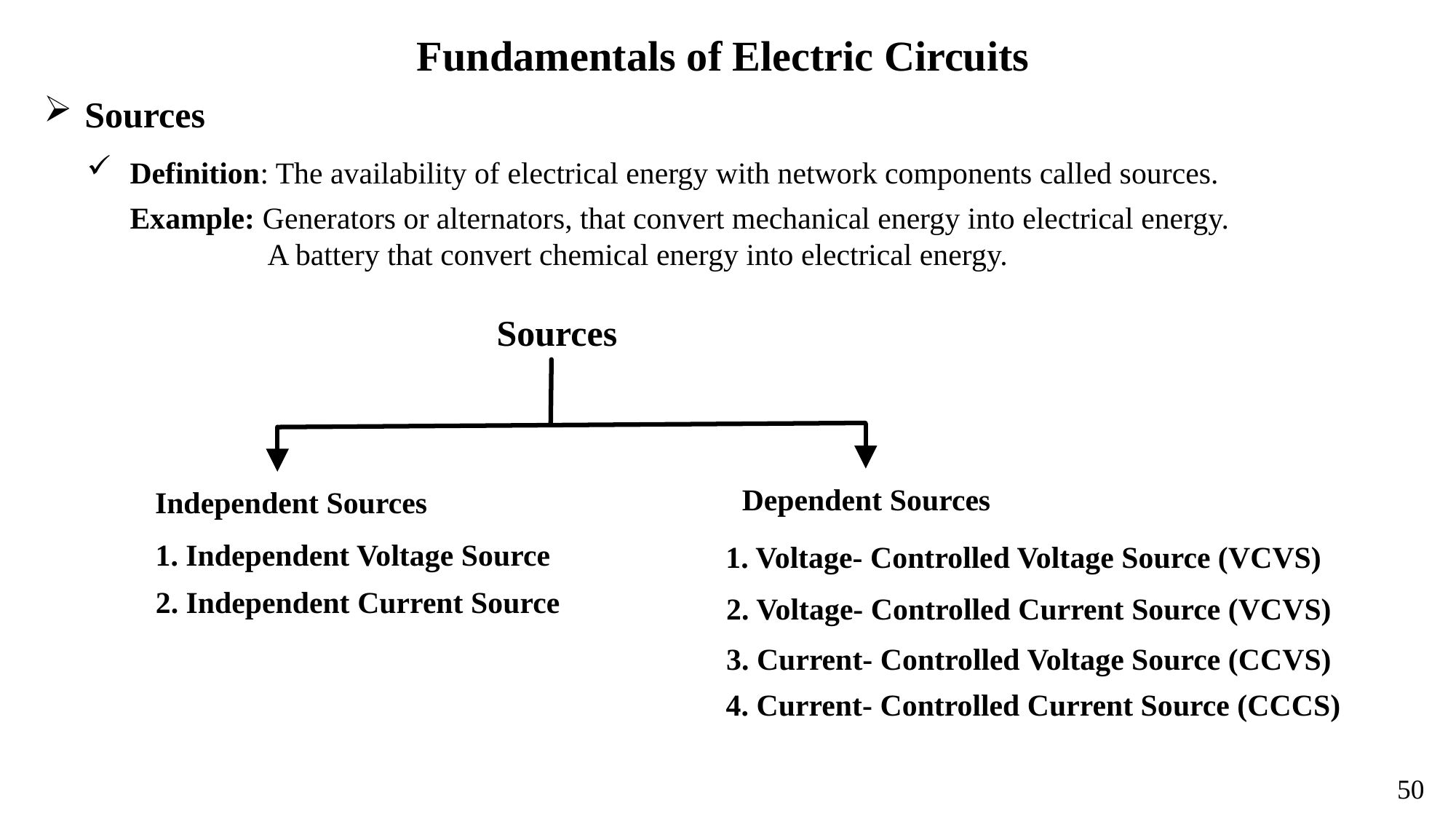

Fundamentals of Electric Circuits
Sources
Definition: The availability of electrical energy with network components called sources.
Example: Generators or alternators, that convert mechanical energy into electrical energy.
                  A battery that convert chemical energy into electrical energy.

Sources
Dependent Sources
Independent Sources
1. Independent Voltage Source
1. Voltage- Controlled Voltage Source (VCVS)
2. Independent Current Source
2. Voltage- Controlled Current Source (VCVS)
3. Current- Controlled Voltage Source (CCVS)
4. Current- Controlled Current Source (CCCS)

50